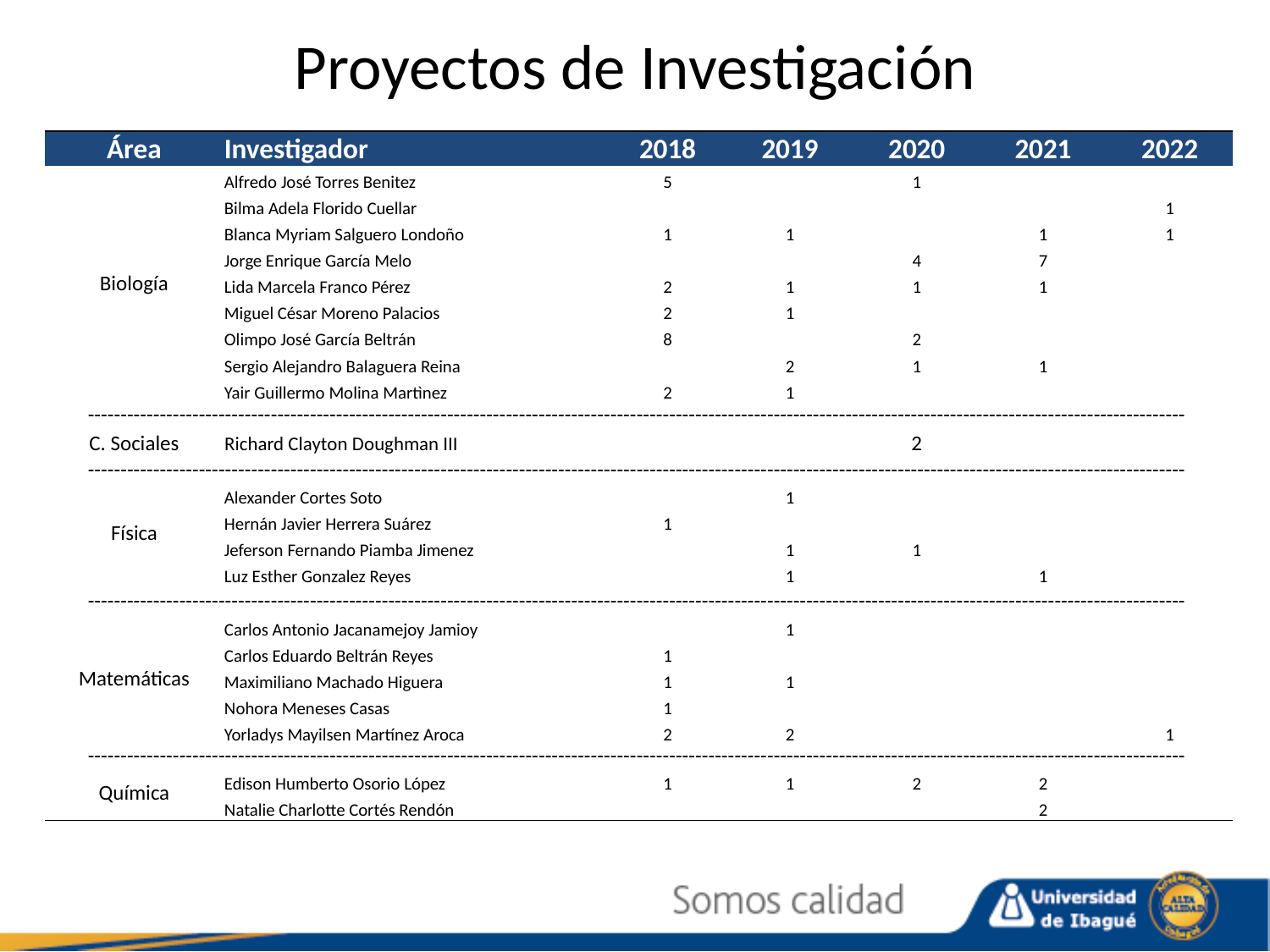

# Proyectos de Investigación
| Área | Investigador | 2018 | 2019 | 2020 | 2021 | 2022 |
| --- | --- | --- | --- | --- | --- | --- |
| Biología | Alfredo José Torres Benitez | 5 |  | 1 |  |  |
| Biología | Bilma Adela Florido Cuellar |  |  |  |  | 1 |
| Biología | Blanca Myriam Salguero Londoño | 1 | 1 |  | 1 | 1 |
| Biología | Jorge Enrique García Melo |  |  | 4 | 7 |  |
| Biología | Lida Marcela Franco Pérez | 2 | 1 | 1 | 1 |  |
| Biología | Miguel César Moreno Palacios | 2 | 1 |  |  |  |
| Biología | Olimpo José García Beltrán | 8 |  | 2 |  |  |
|  | Sergio Alejandro Balaguera Reina |  | 2 | 1 | 1 |  |
| Biología | Yair Guillermo Molina Martìnez | 2 | 1 |  |  |  |
| ------------------------------------------------------------------------------------------------------------------------------------------------------------------------ |  |  |  |  |  |  |
| C. Sociales | Richard Clayton Doughman III |  |  | 2 |  |  |
| ------------------------------------------------------------------------------------------------------------------------------------------------------------------------ |  | -------------------------------------------------------------------------------------------------- |  |  |  |  |
| Física | Alexander Cortes Soto |  | 1 |  |  |  |
| Física | Hernán Javier Herrera Suárez | 1 |  |  |  |  |
| Física | Jeferson Fernando Piamba Jimenez |  | 1 | 1 |  |  |
| Física | Luz Esther Gonzalez Reyes |  | 1 |  | 1 |  |
| ------------------------------------------------------------------------------------------------------------------------------------------------------------------------ |  |  |  |  |  |  |
| Matemáticas | Carlos Antonio Jacanamejoy Jamioy |  | 1 |  |  |  |
| Matemáticas | Carlos Eduardo Beltrán Reyes | 1 |  |  |  |  |
|  | Maximiliano Machado Higuera | 1 | 1 |  |  |  |
|  | Nohora Meneses Casas | 1 |  |  |  |  |
| Matemáticas | Yorladys Mayilsen Martínez Aroca | 2 | 2 |  |  | 1 |
| ------------------------------------------------------------------------------------------------------------------------------------------------------------------------ |  |  |  |  |  |  |
| Química | Edison Humberto Osorio López | 1 | 1 | 2 | 2 |  |
| Química | Natalie Charlotte Cortés Rendón |  |  |  | 2 |  |